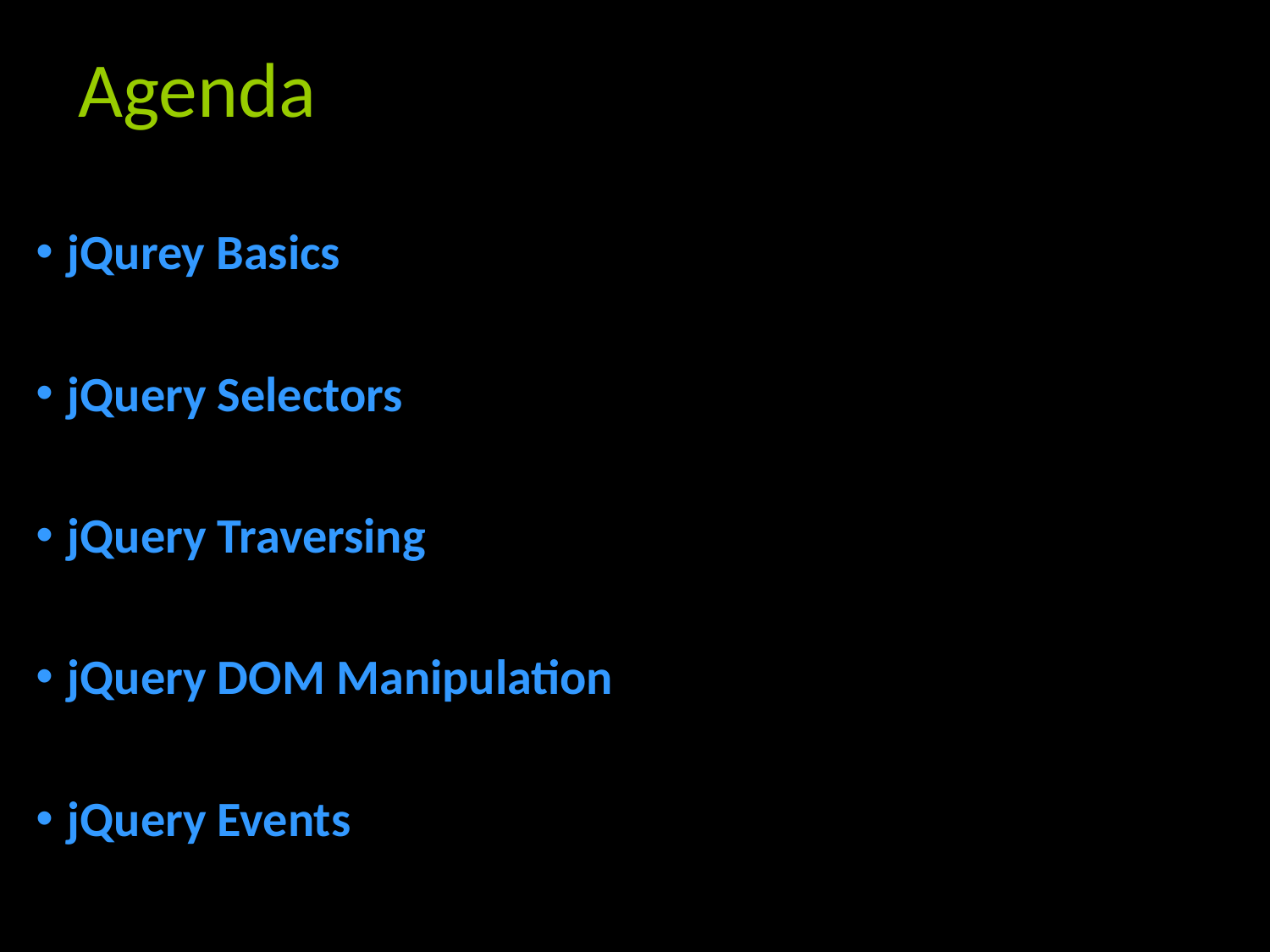

# Agenda
jQurey Basics

jQuery Selectors

jQuery Traversing

jQuery DOM Manipulation

jQuery Events